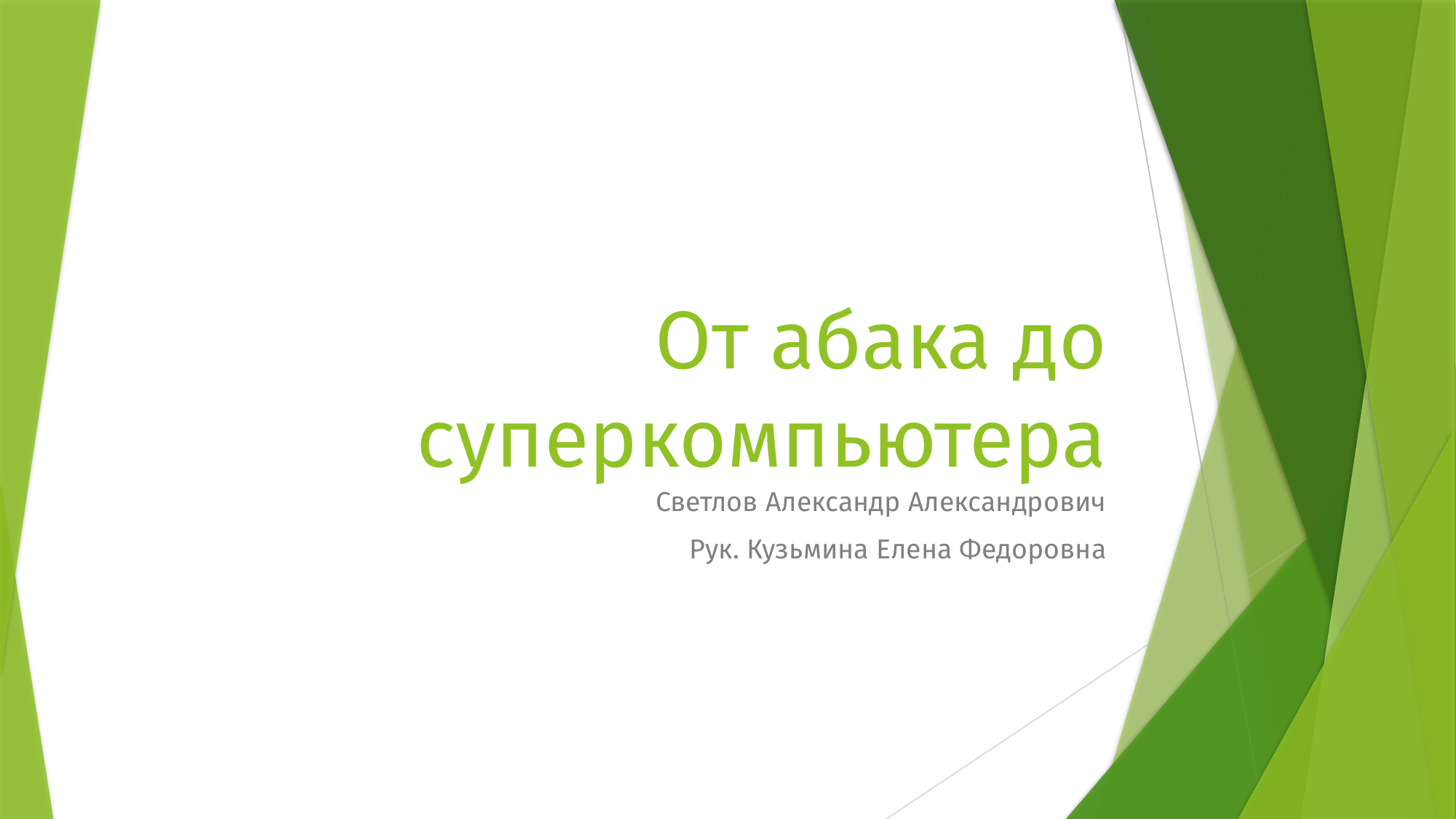

# От абака до суперкомпьютера
Светлов Александр Александрович
Рук. Кузьмина Елена Федоровна